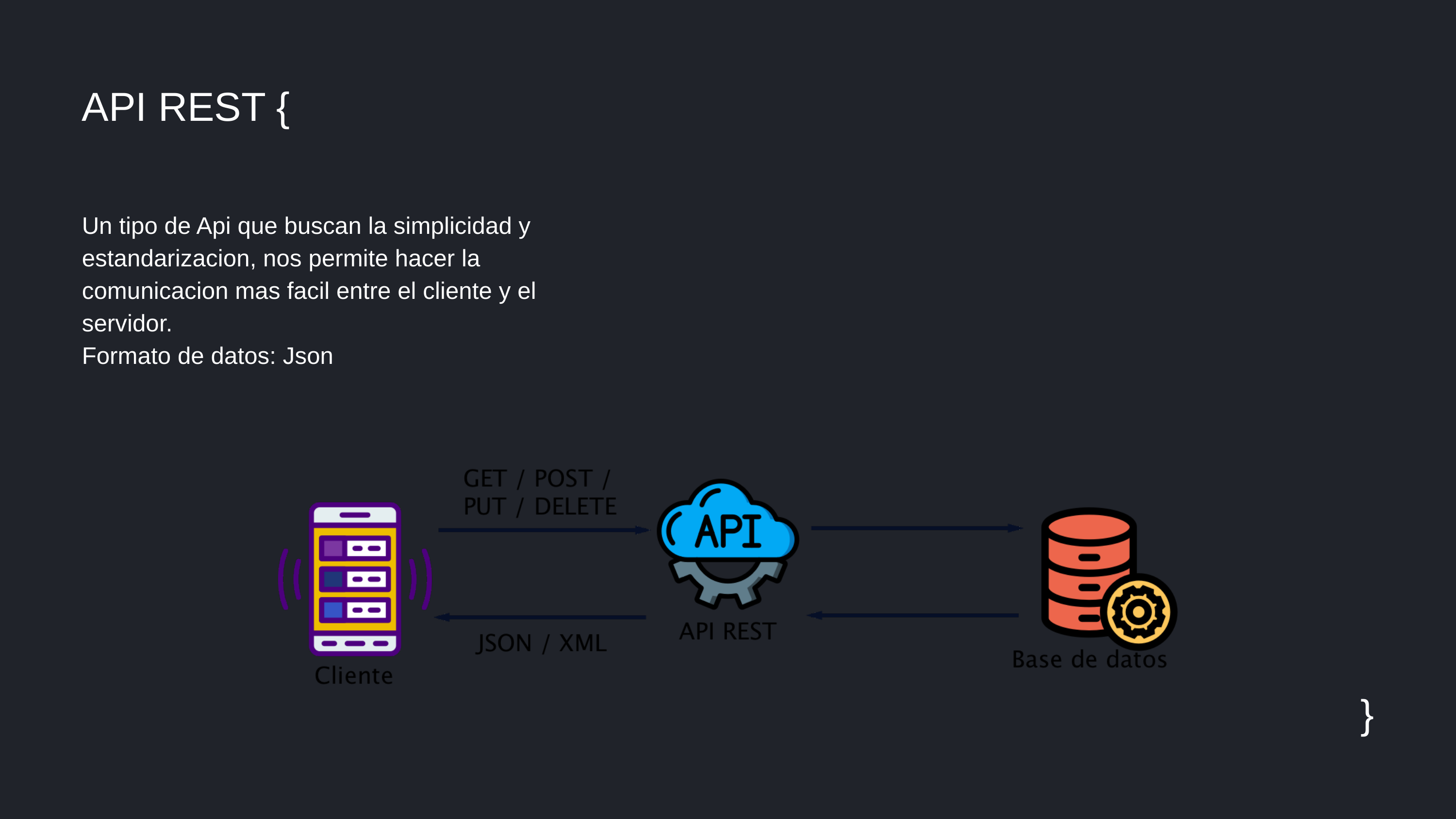

API REST {
Un tipo de Api que buscan la simplicidad y estandarizacion, nos permite hacer la comunicacion mas facil entre el cliente y el servidor.
Formato de datos: Json

}